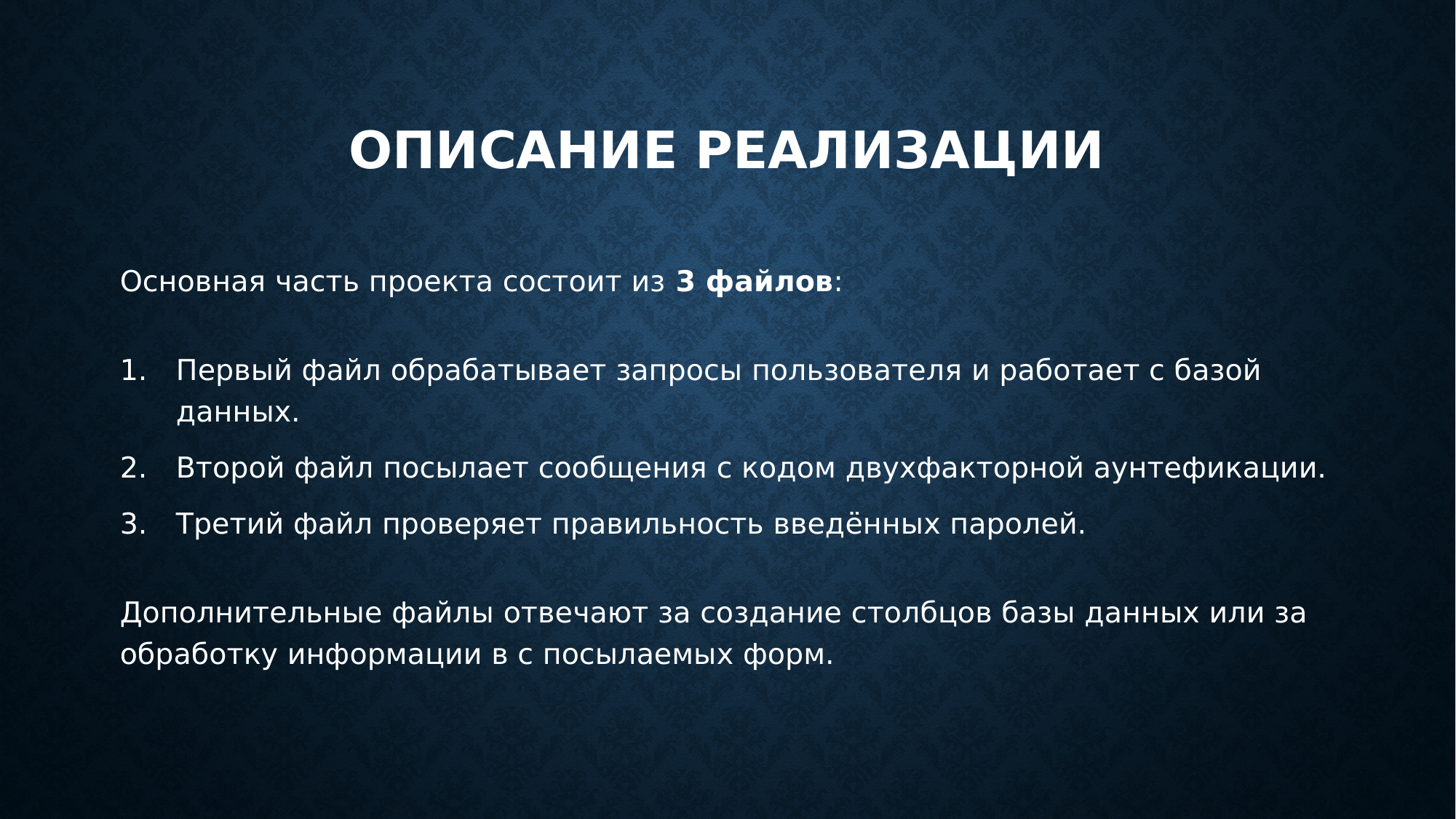

# Описание реализации
Основная часть проекта состоит из 3 файлов:

Первый файл обрабатывает запросы пользователя и работает с базой данных.
Второй файл посылает сообщения с кодом двухфакторной аунтефикации.
Третий файл проверяет правильность введённых паролей.

Дополнительные файлы отвечают за создание столбцов базы данных или за обработку информации в с посылаемых форм.